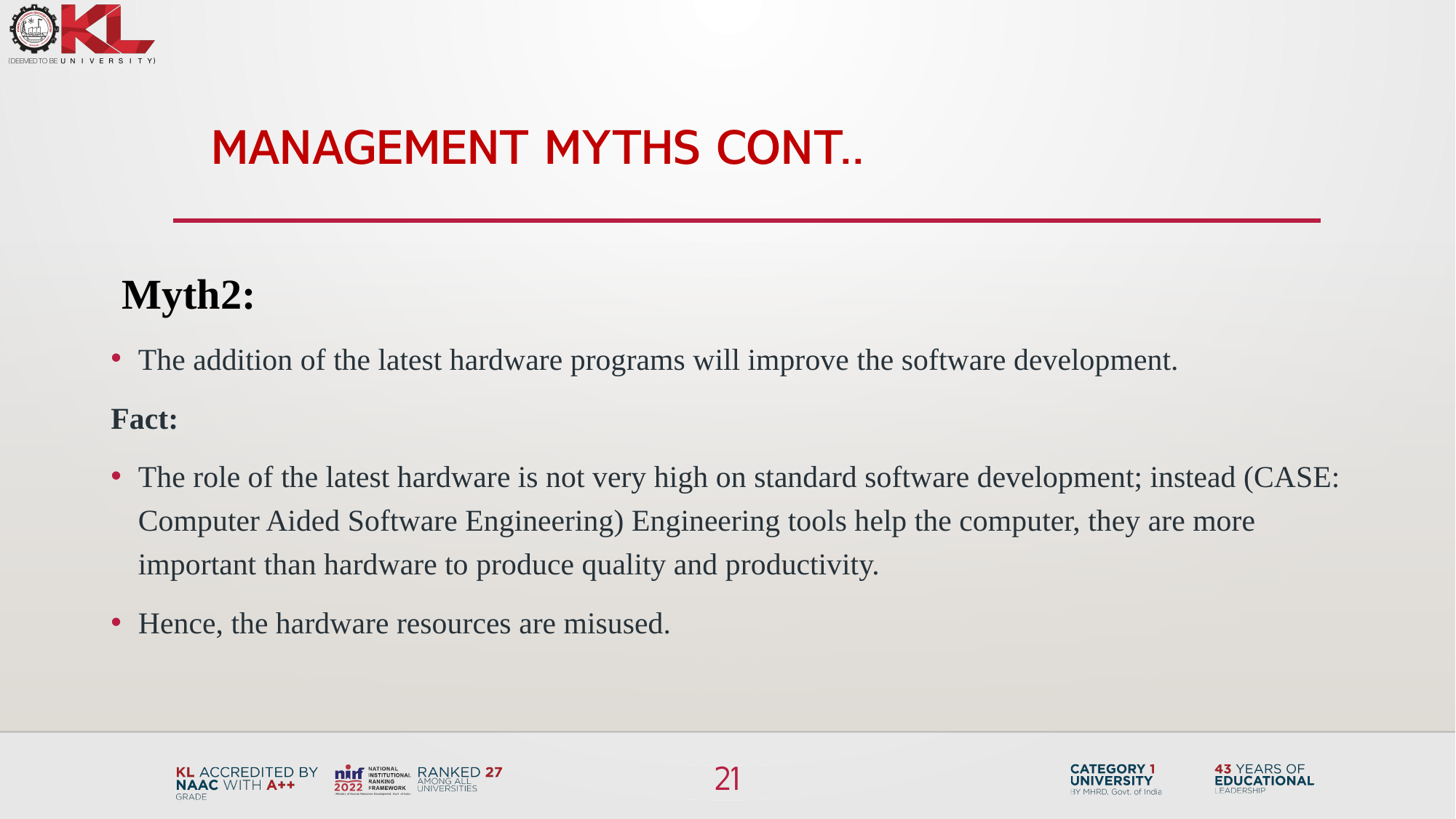

# Management Myths cont..
 Myth2:
The addition of the latest hardware programs will improve the software development.
Fact:
The role of the latest hardware is not very high on standard software development; instead (CASE: Computer Aided Software Engineering) Engineering tools help the computer, they are more important than hardware to produce quality and productivity.
Hence, the hardware resources are misused.
21